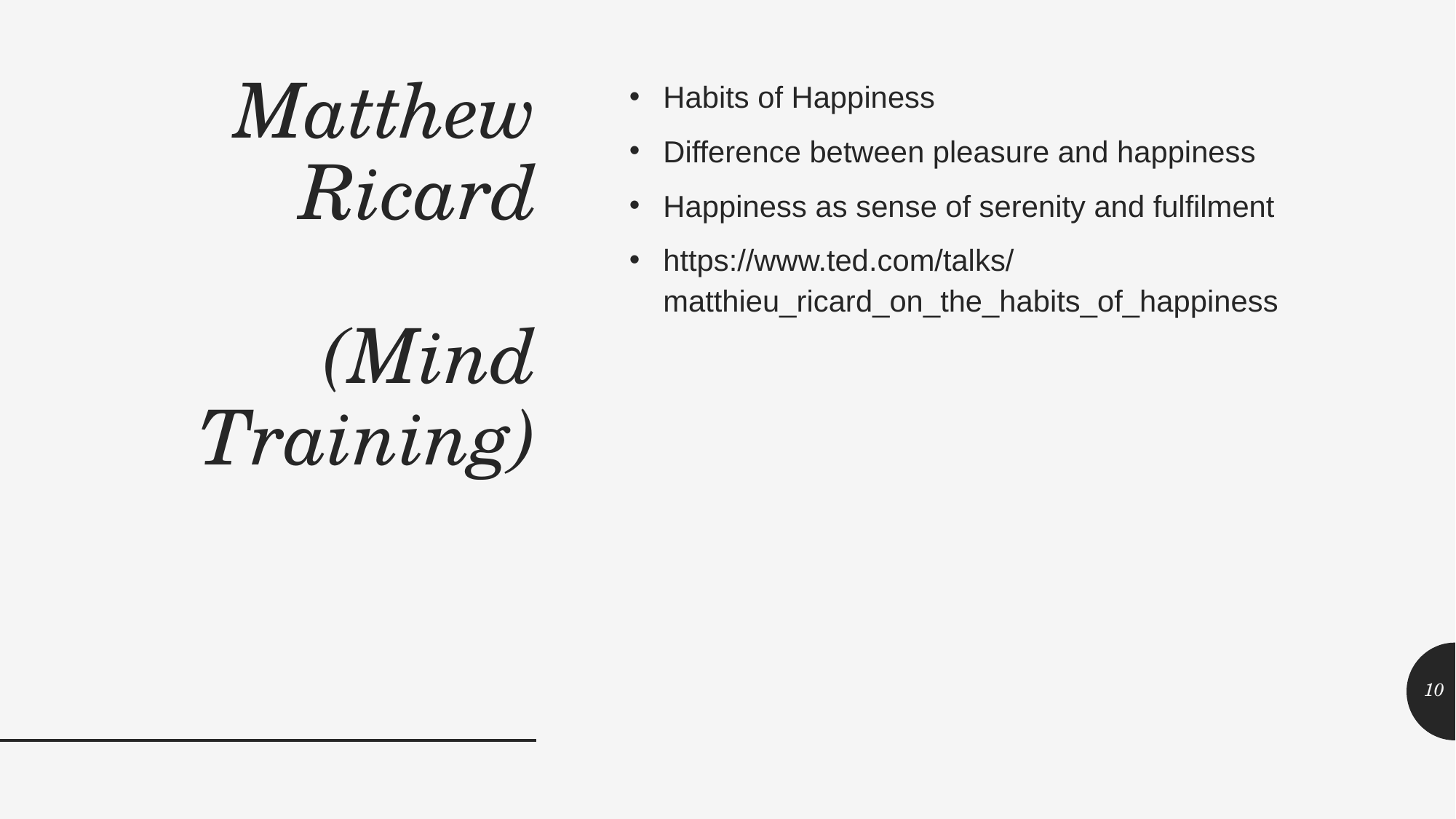

# Matthew Ricard (Mind Training)
Habits of Happiness
Difference between pleasure and happiness
Happiness as sense of serenity and fulfilment
https://www.ted.com/talks/matthieu_ricard_on_the_habits_of_happiness
10